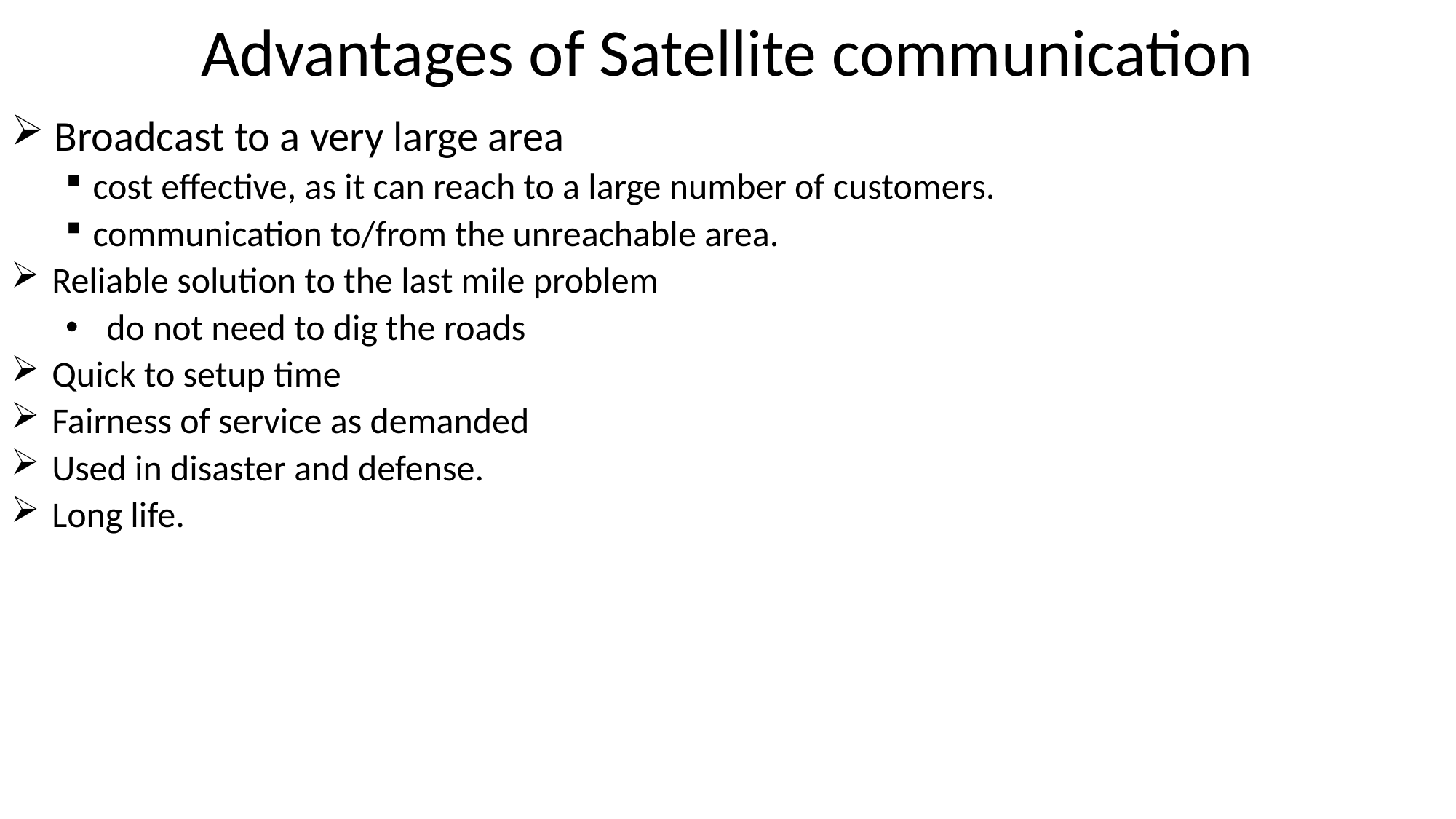

# Advantages of Satellite communication
 Broadcast to a very large area
cost effective, as it can reach to a large number of customers.
communication to/from the unreachable area.
Reliable solution to the last mile problem
do not need to dig the roads
Quick to setup time
Fairness of service as demanded
Used in disaster and defense.
Long life.